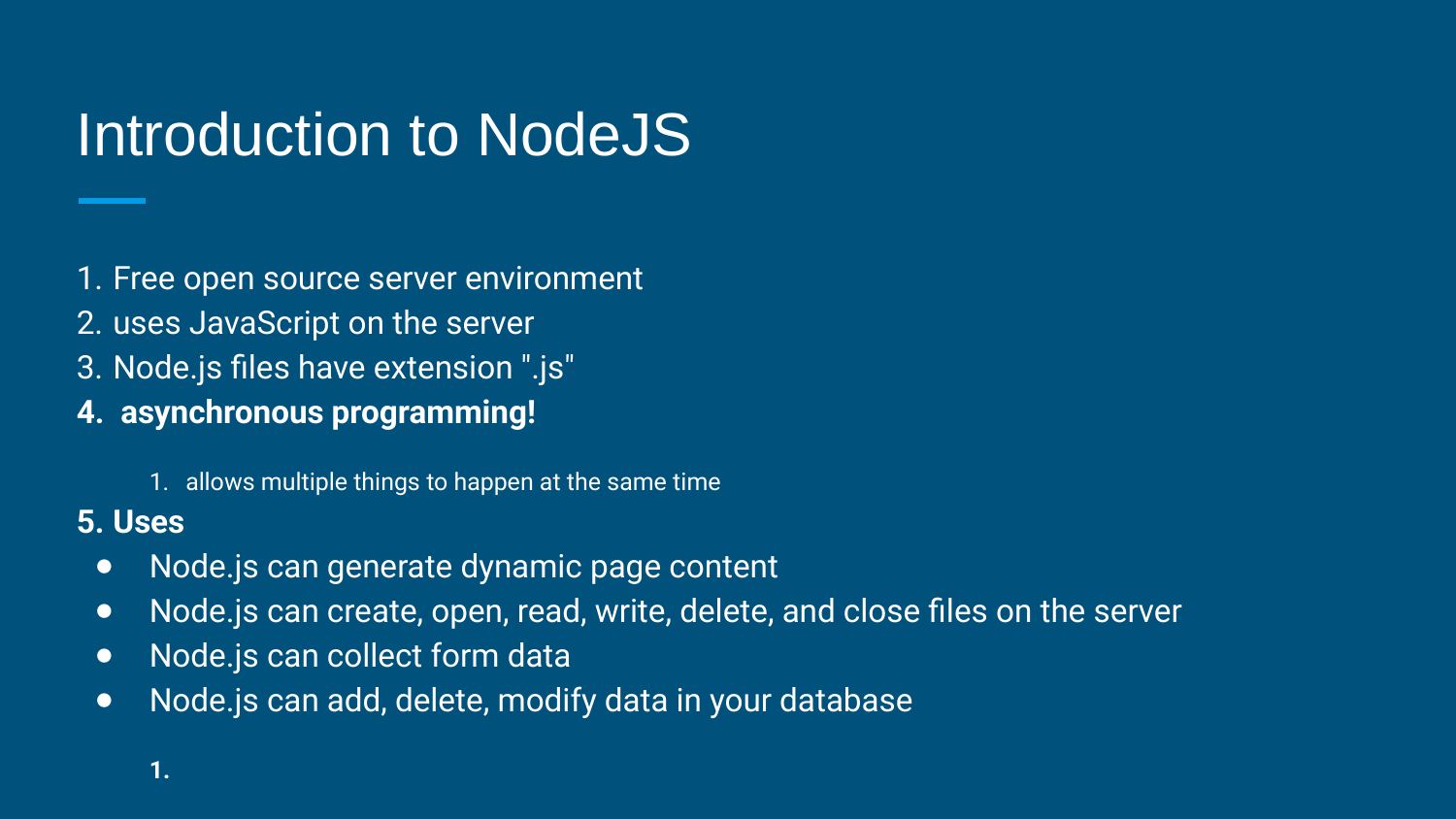

# Introduction to NodeJS
Free open source server environment
uses JavaScript on the server
Node.js files have extension ".js"
 asynchronous programming!
allows multiple things to happen at the same time
Uses
Node.js can generate dynamic page content
Node.js can create, open, read, write, delete, and close files on the server
Node.js can collect form data
Node.js can add, delete, modify data in your database